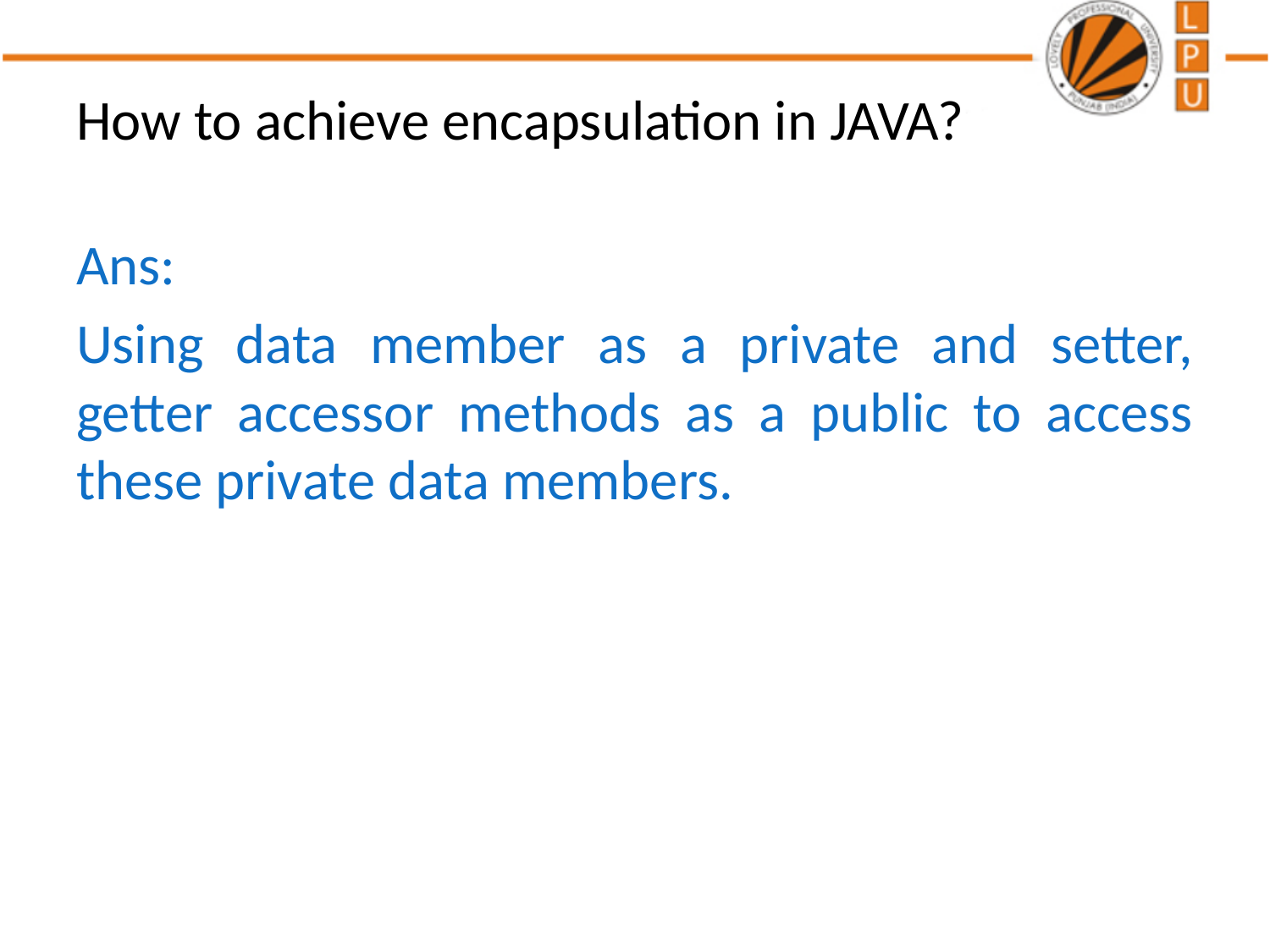

# How to achieve encapsulation in JAVA?
Ans:
Using data member as a private and setter, getter accessor methods as a public to access these private data members.